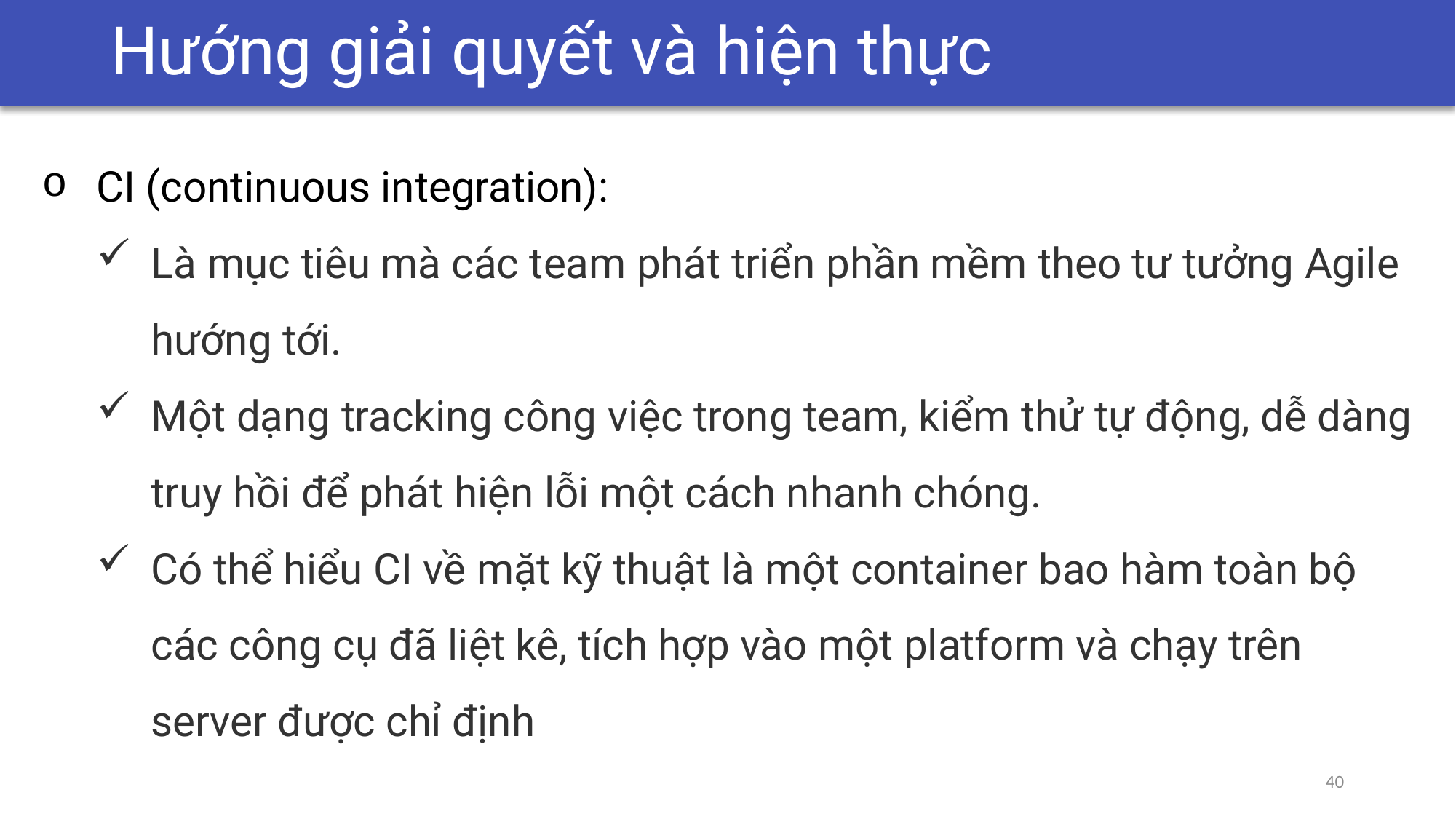

# Kiểm thử ( Testing ) và Xuất bản ( Release )
Hướng giải quyết và hiện thực
CI (continuous integration):
Là mục tiêu mà các team phát triển phần mềm theo tư tưởng Agile hướng tới.
Một dạng tracking công việc trong team, kiểm thử tự động, dễ dàng truy hồi để phát hiện lỗi một cách nhanh chóng.
Có thể hiểu CI về mặt kỹ thuật là một container bao hàm toàn bộ các công cụ đã liệt kê, tích hợp vào một platform và chạy trên server được chỉ định

40